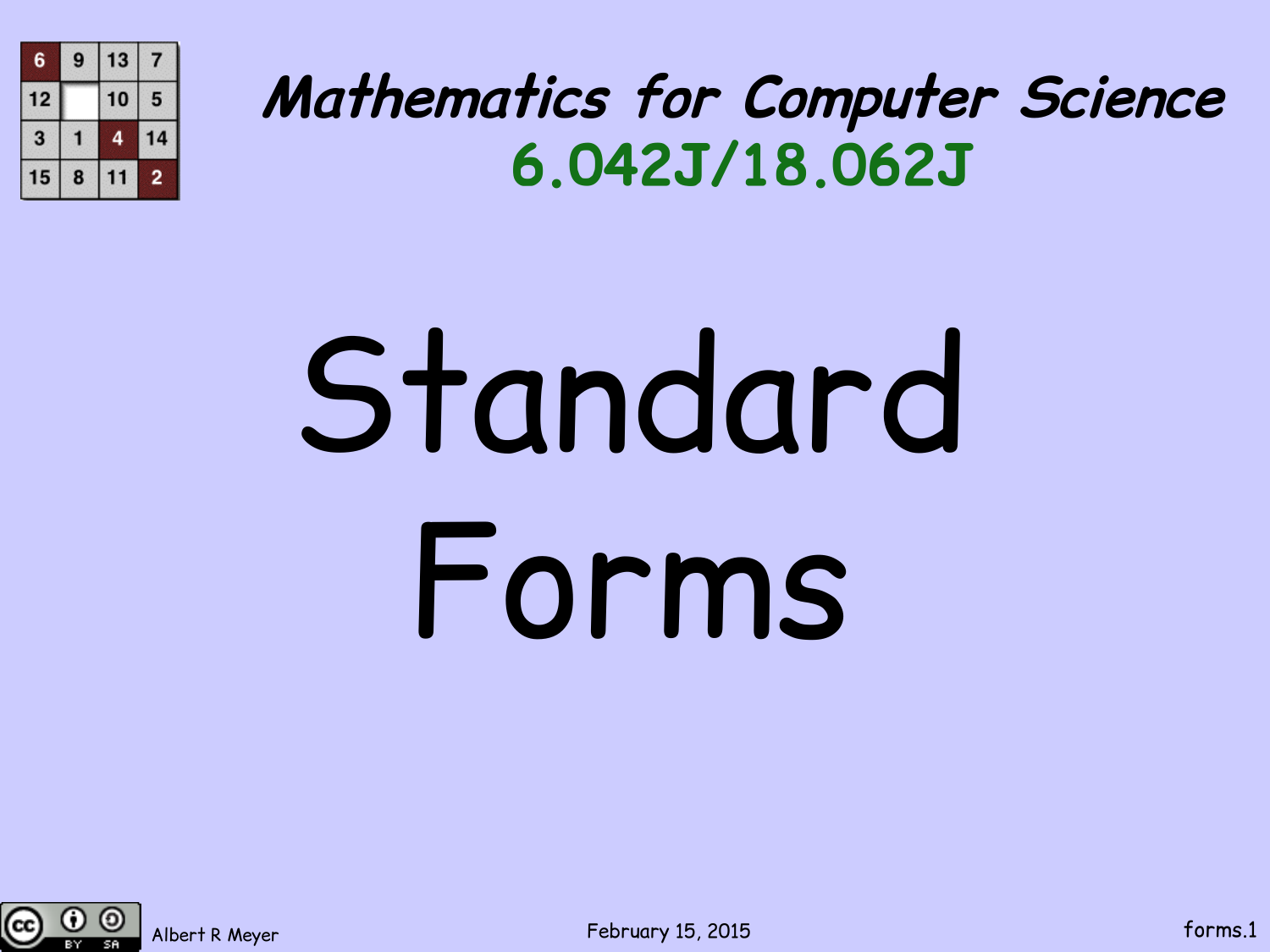

Mathematics for Computer Science
6.042J/18.062J
# Standard Forms
forms.1